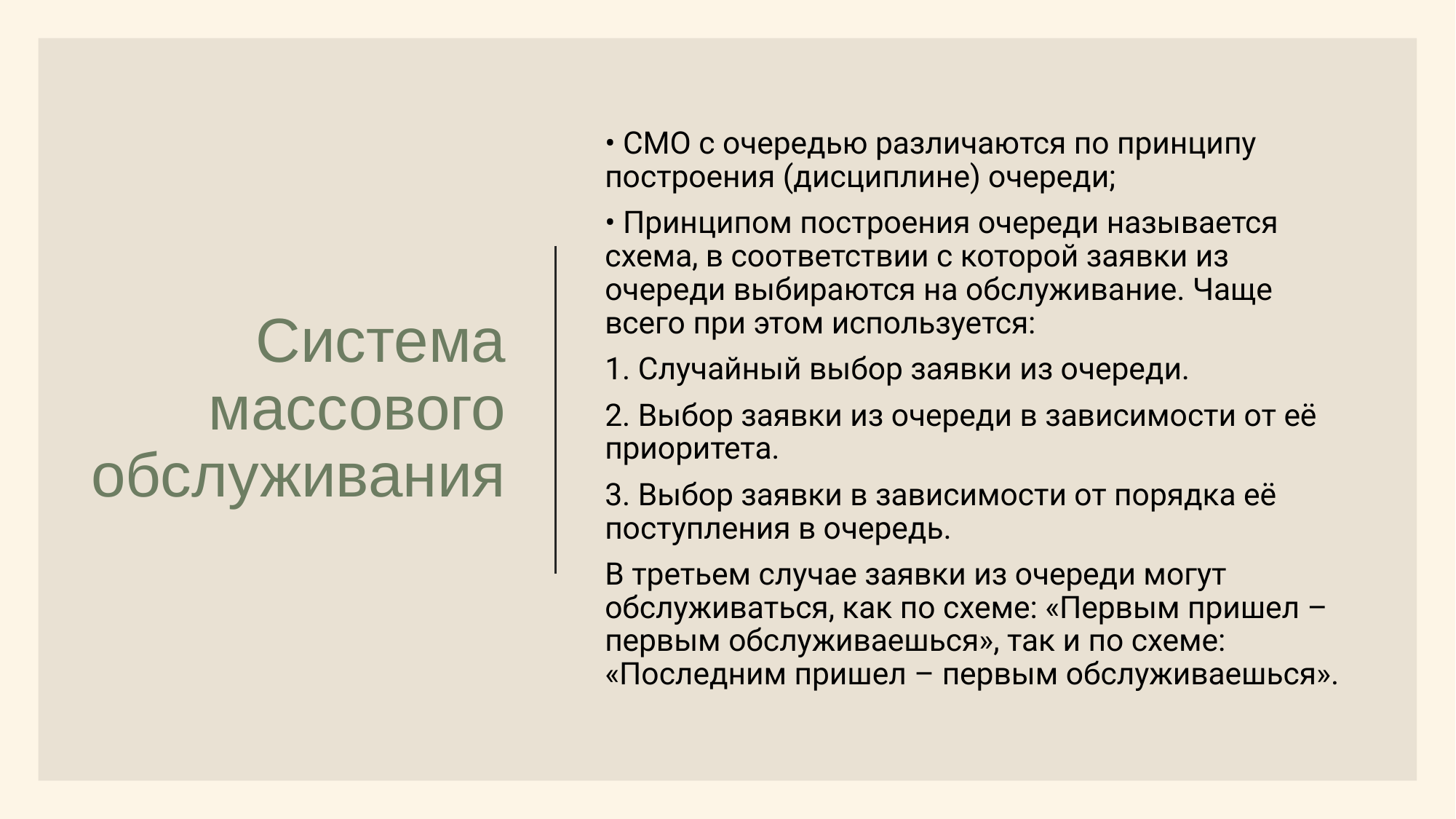

Система массового обслуживания
• СМО с очередью различаются по принципу построения (дисциплине) очереди;
• Принципом построения очереди называется схема, в соответствии с которой заявки из очереди выбираются на обслуживание. Чаще всего при этом используется:
1. Случайный выбор заявки из очереди.
2. Выбор заявки из очереди в зависимости от её приоритета.
3. Выбор заявки в зависимости от порядка её поступления в очередь.
В третьем случае заявки из очереди могут обслуживаться, как по схеме: «Первым пришел – первым обслуживаешься», так и по схеме: «Последним пришел – первым обслуживаешься».